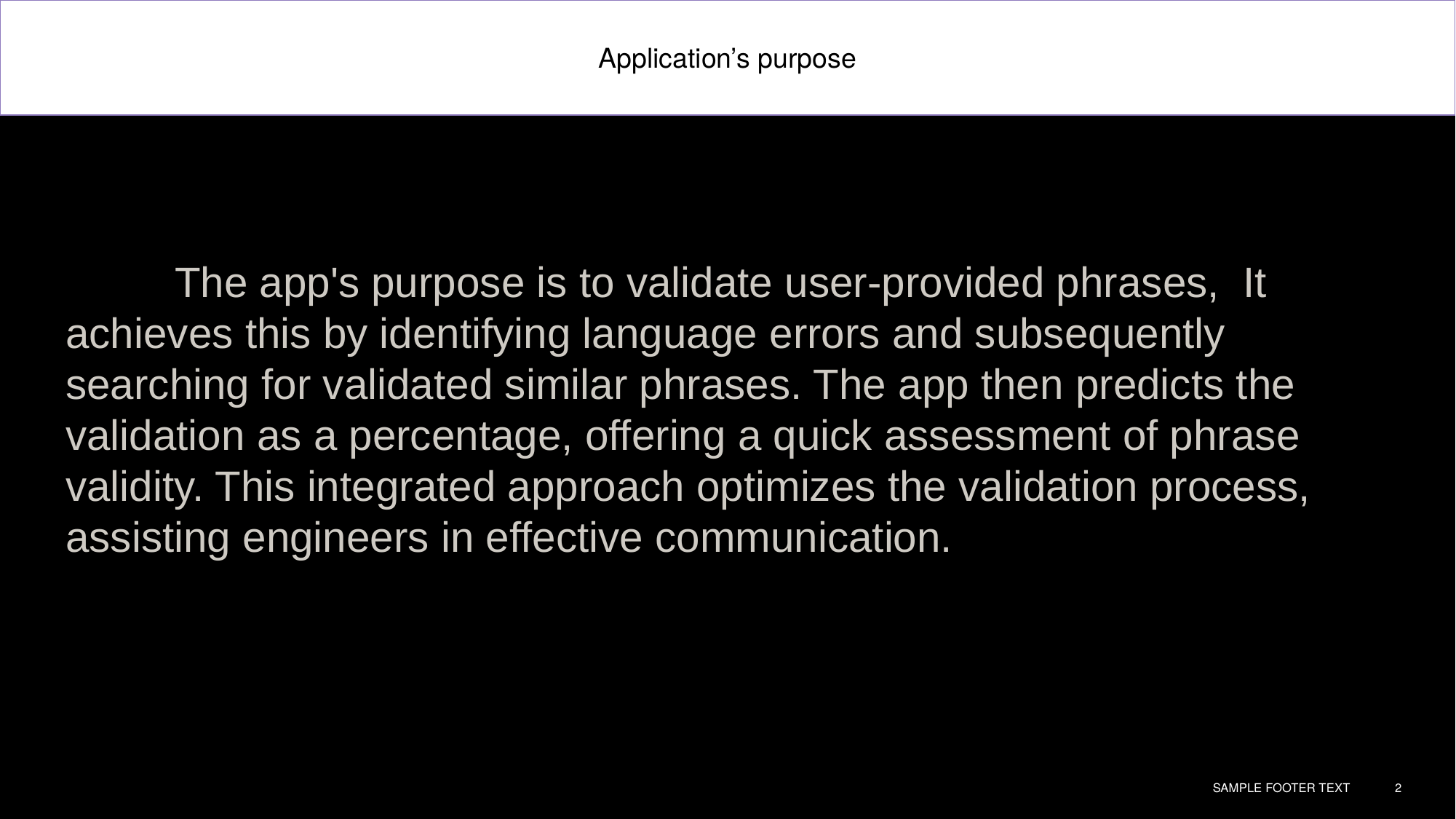

Application’s purpose
8/24/2023
	The app's purpose is to validate user-provided phrases,  It achieves this by identifying language errors and subsequently searching for validated similar phrases. The app then predicts the validation as a percentage, offering a quick assessment of phrase validity. This integrated approach optimizes the validation process, assisting engineers in effective communication.
Sample Footer Text
2